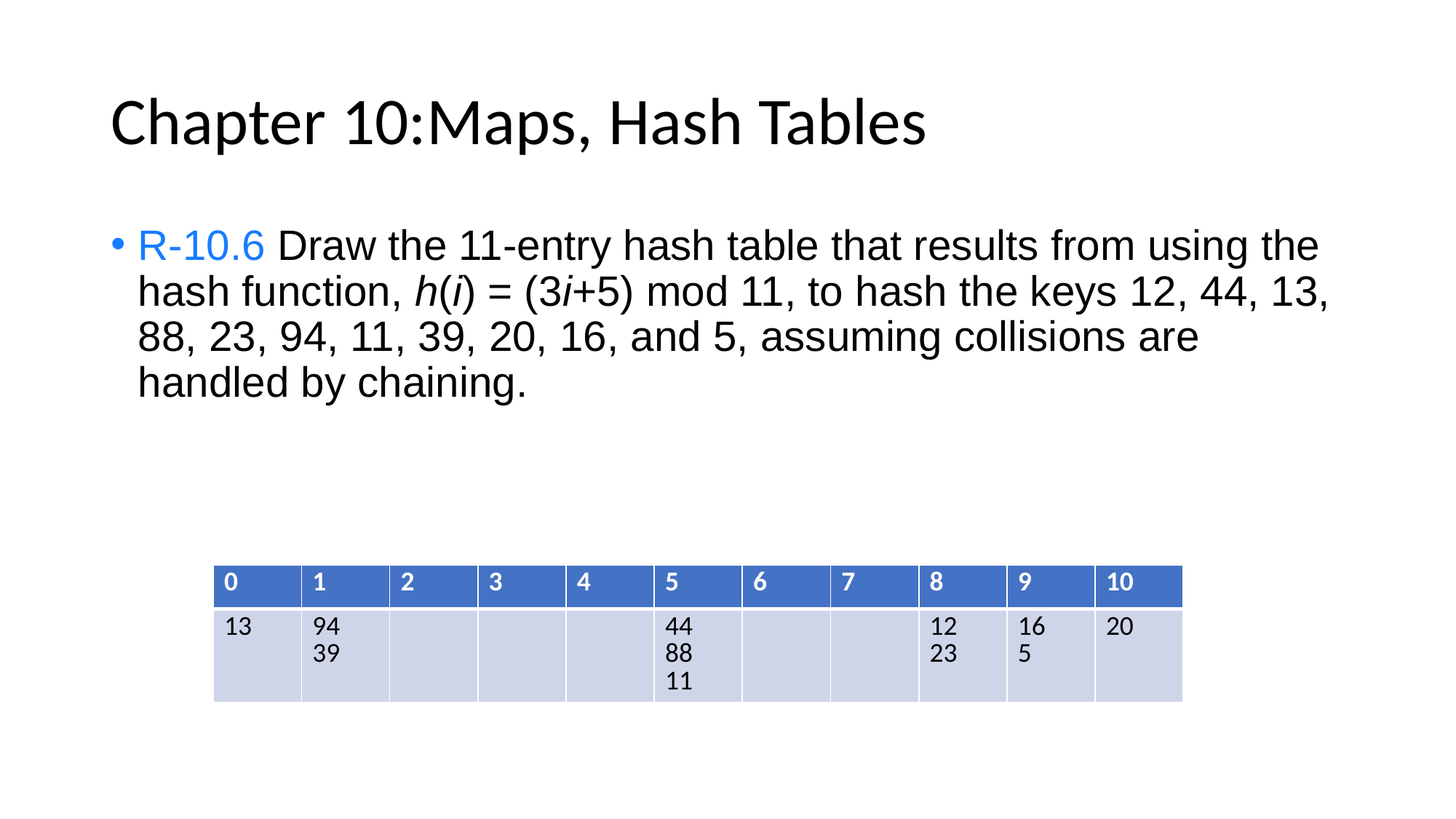

# Chapter 10:Maps, Hash Tables
R-10.6 Draw the 11-entry hash table that results from using the hash function, h(i) = (3i+5) mod 11, to hash the keys 12, 44, 13, 88, 23, 94, 11, 39, 20, 16, and 5, assuming collisions are handled by chaining.

| 0 | 1 | 2 | 3 | 4 | 5 | 6 | 7 | 8 | 9 | 10 |
| --- | --- | --- | --- | --- | --- | --- | --- | --- | --- | --- |
| 13 | 94 39 |  |  |  | 44 88 11 |  |  | 12 23 | 16 5 | 20 |